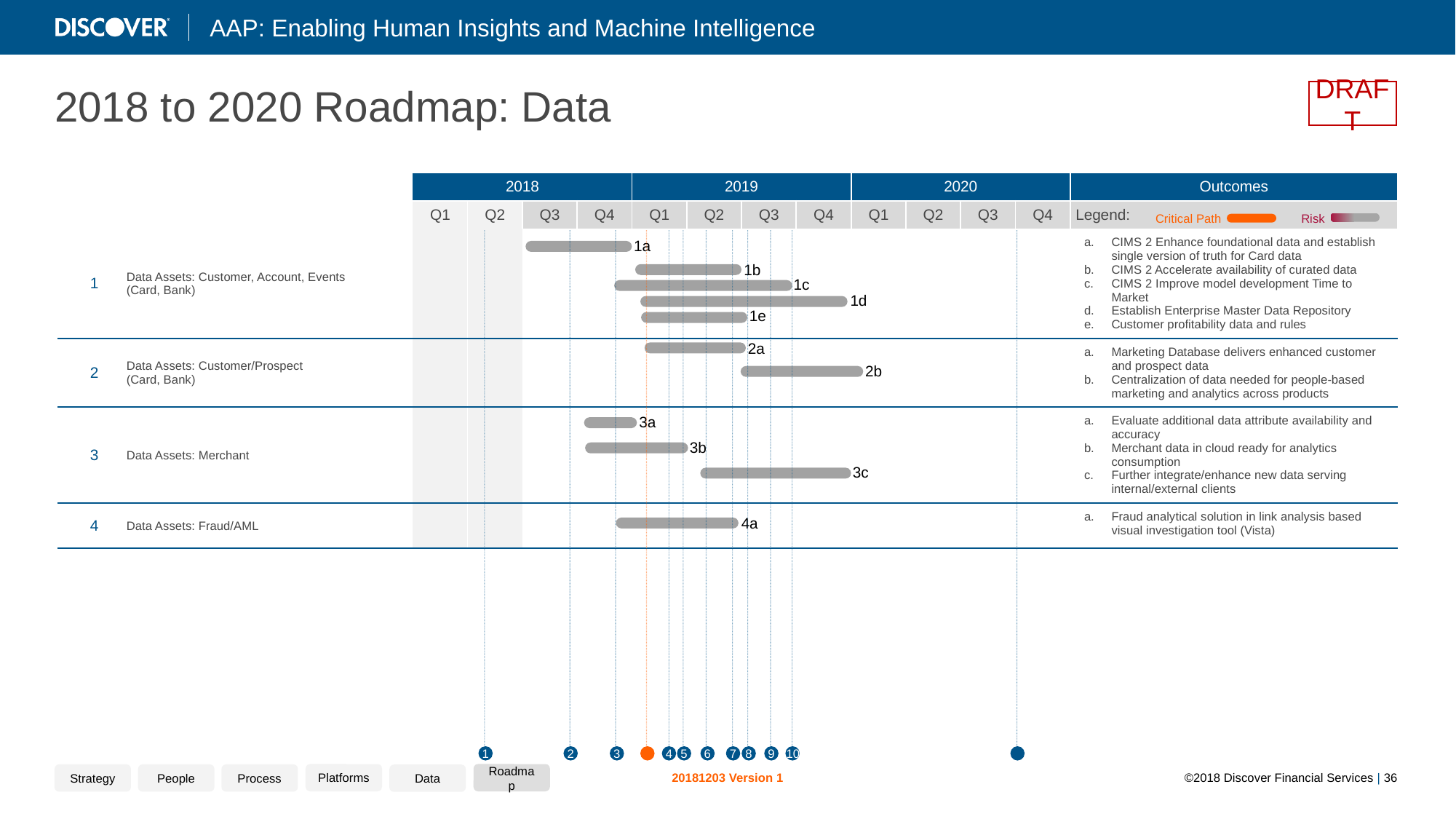

2018 to 2020 Roadmap: Data
DRAFT
|  |  | 2018 |  |  |  | 2019 |  |  |  | 2020 |  |  |  | Outcomes |
| --- | --- | --- | --- | --- | --- | --- | --- | --- | --- | --- | --- | --- | --- | --- |
|  |  | Q1 | Q2 | Q3 | Q4 | Q1 | Q2 | Q3 | Q4 | Q1 | Q2 | Q3 | Q4 | Legend: |
| 1 | Data Assets: Customer, Account, Events (Card, Bank) |  |  |  |  |  |  |  |  |  |  |  |  | CIMS 2 Enhance foundational data and establish single version of truth for Card data CIMS 2 Accelerate availability of curated data CIMS 2 Improve model development Time to Market Establish Enterprise Master Data Repository Customer profitability data and rules |
| 2 | Data Assets: Customer/Prospect (Card, Bank) |  |  |  |  |  |  |  |  |  |  |  |  | Marketing Database delivers enhanced customer and prospect data Centralization of data needed for people-based marketing and analytics across products |
| 3 | Data Assets: Merchant |  |  |  |  |  |  |  |  |  |  |  |  | Evaluate additional data attribute availability and accuracy Merchant data in cloud ready for analytics consumption Further integrate/enhance new data serving internal/external clients |
| 4 | Data Assets: Fraud/AML |  |  |  |  |  |  |  |  |  |  |  |  | Fraud analytical solution in link analysis based visual investigation tool (Vista) |
Risk

Critical Path

10
1
2
3

4
5
6
7
8
9

1a

1b

1c

1d

1e

2a

2b

3a

3b

3c

4a

Platforms
Roadmap
Strategy
People
Process
Data